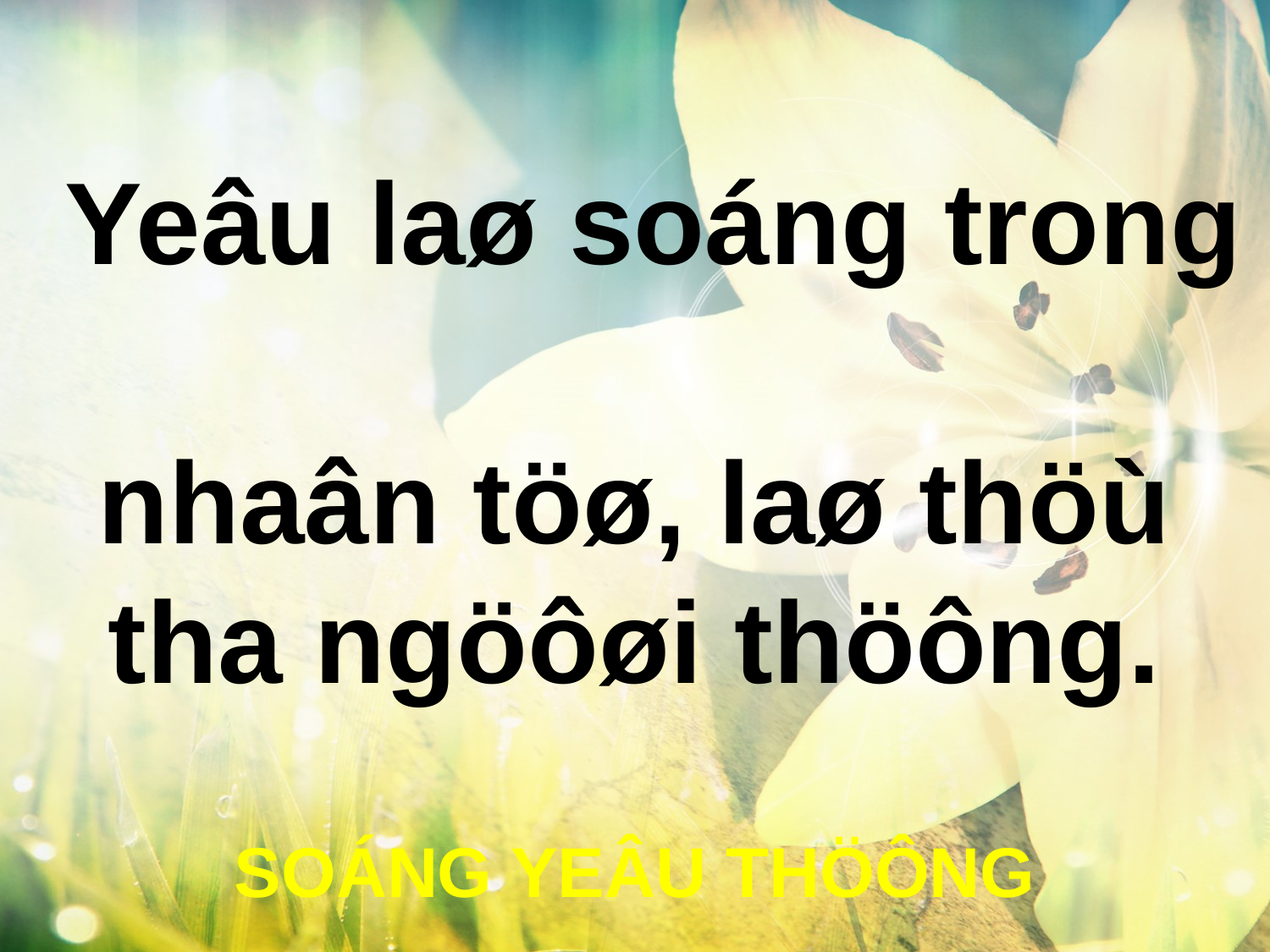

Yeâu laø soáng trong
nhaân töø, laø thöù tha ngöôøi thöông.
SOÁNG YEÂU THÖÔNG